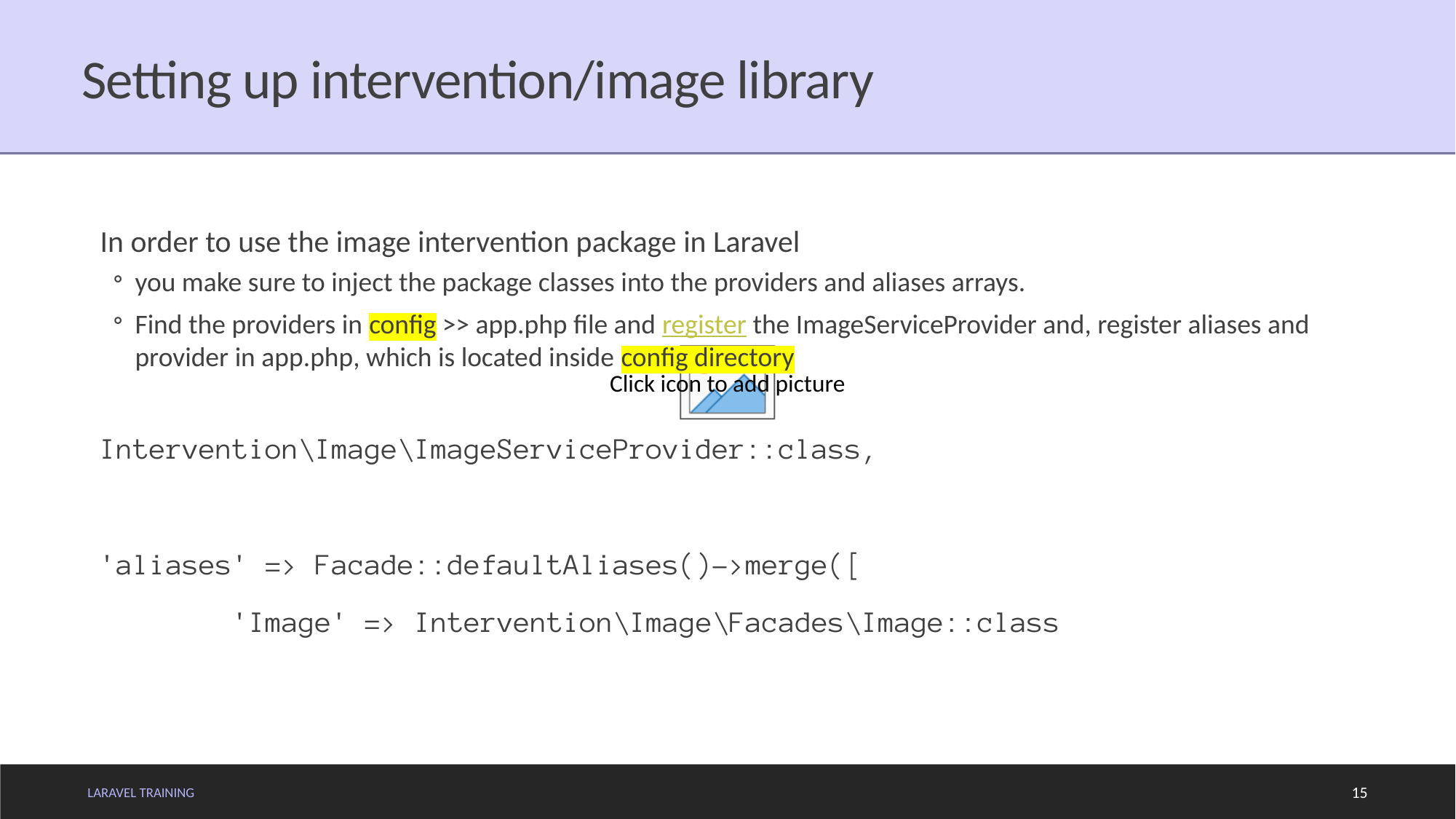

# Setting up intervention/image library
In order to use the image intervention package in Laravel
you make sure to inject the package classes into the providers and aliases arrays.
Find the providers in config >> app.php file and register the ImageServiceProvider and, register aliases and provider in app.php, which is located inside config directory
Intervention\Image\ImageServiceProvider::class,

'aliases' => Facade::defaultAliases()->merge([
        'Image' => Intervention\Image\Facades\Image::class

LARAVEL TRAINING
15